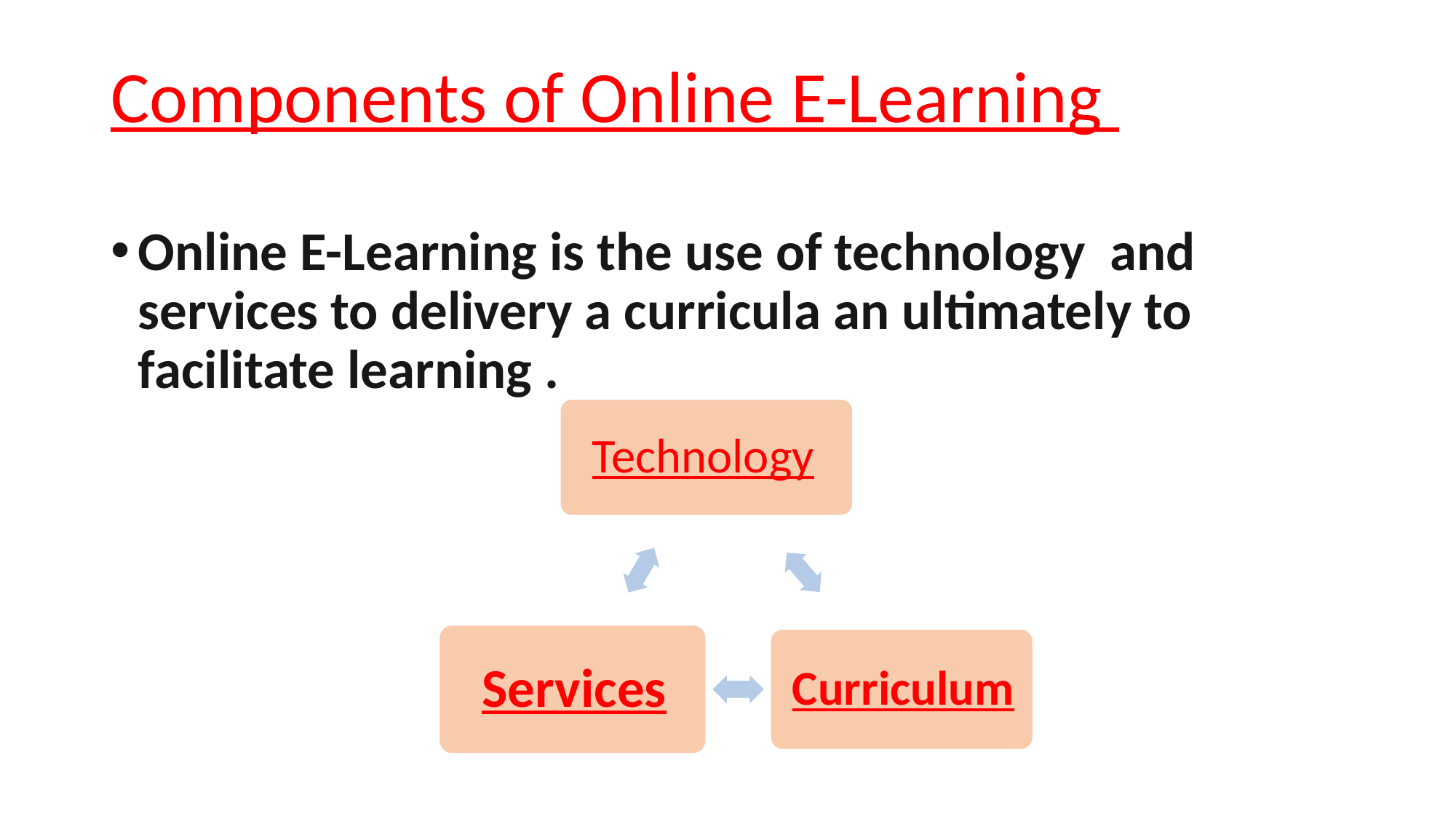

# Components of Online E-Learning
Online E-Learning is the use of technology  and services to delivery a curricula an ultimately to facilitate learning .
Technology

Curriculum

Services